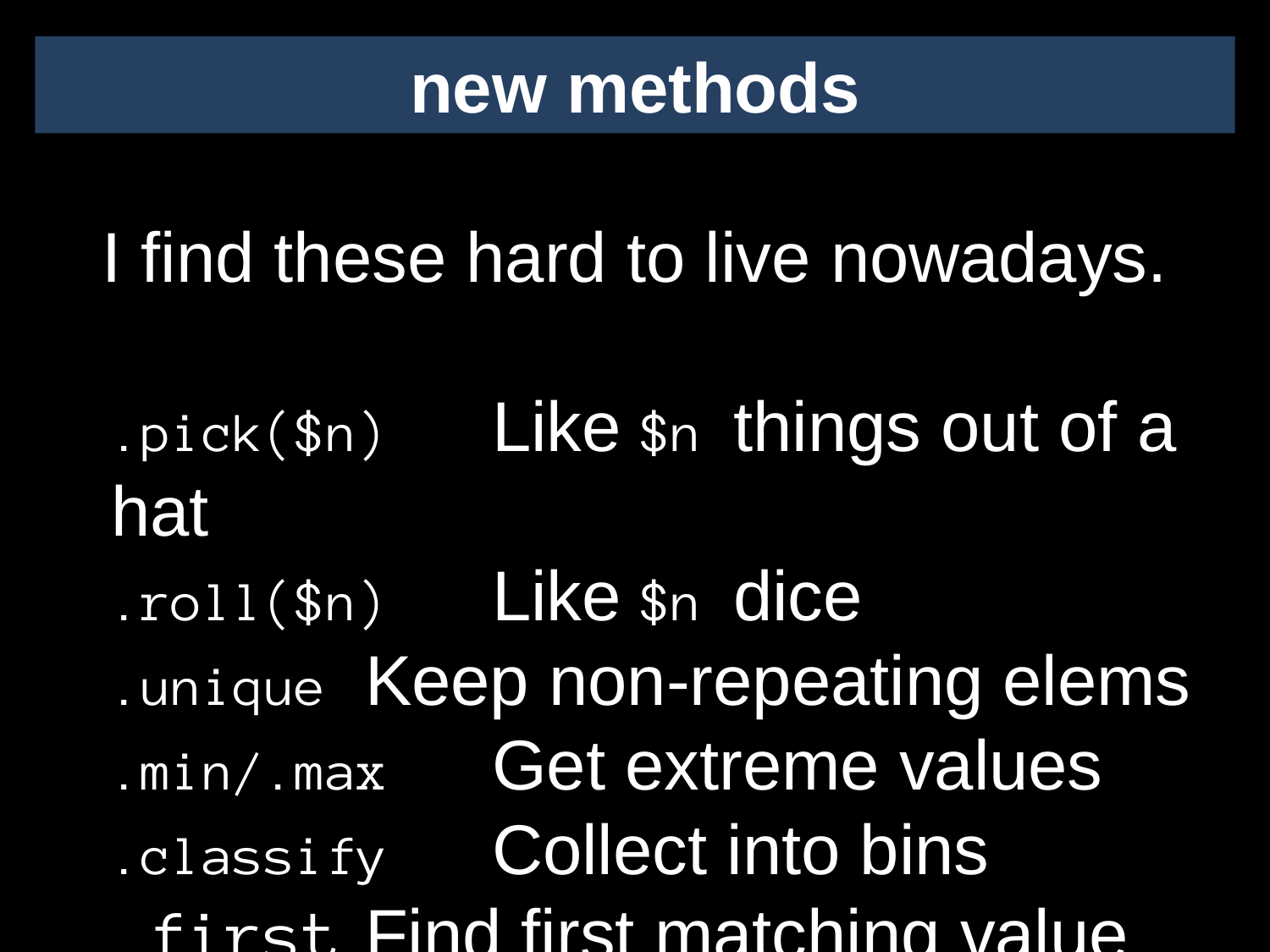

new methods

I find these hard to live nowadays.

.pick($n)	Like $n things out of a hat
.roll($n)	Like $n dice
.unique	Keep non-repeating elems
.min/.max	Get extreme values
.classify	Collect into bins
.first	Find first matching value